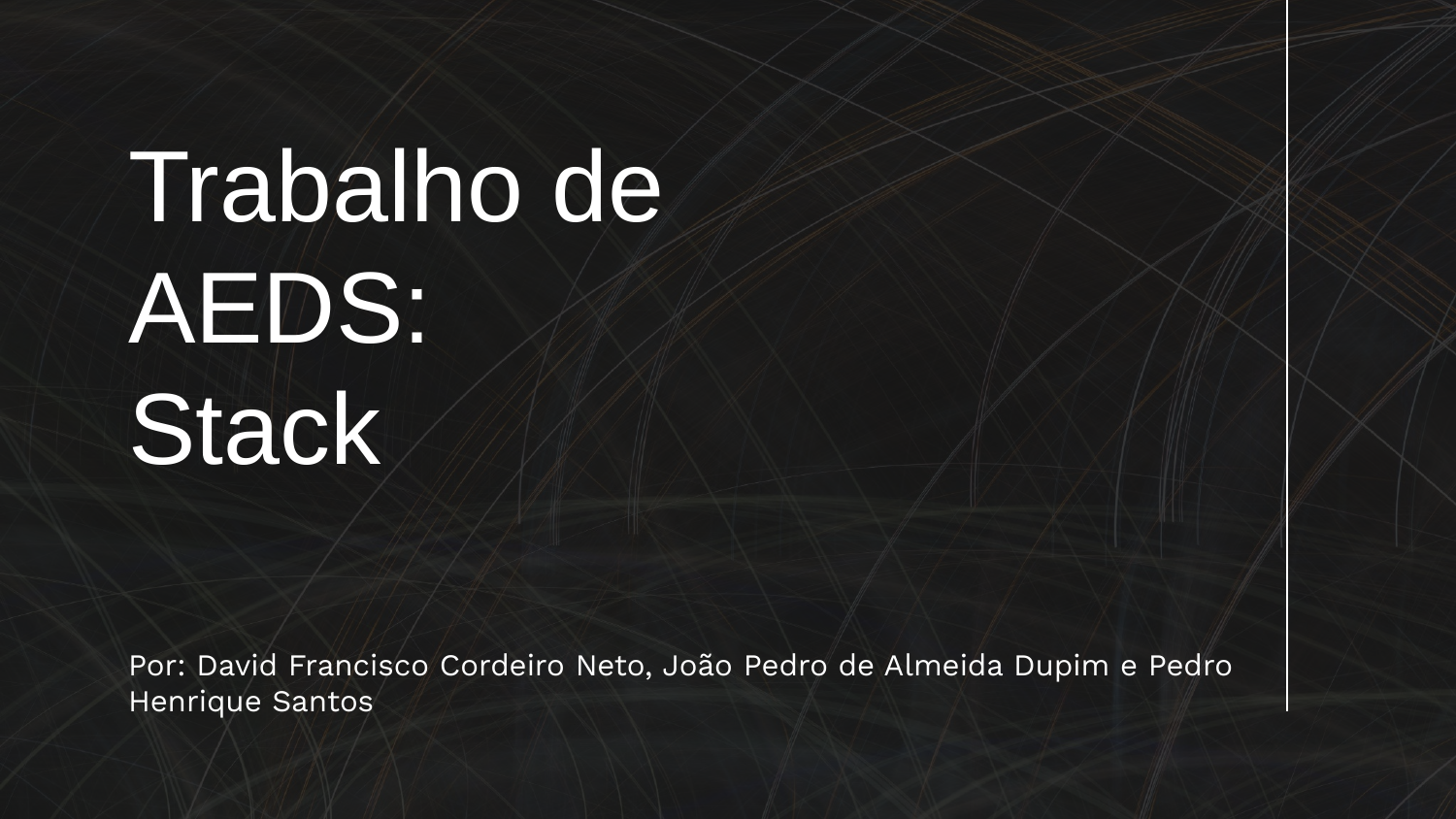

# Trabalho de AEDS: Stack
Por: David Francisco Cordeiro Neto, João Pedro de Almeida Dupim e Pedro Henrique Santos